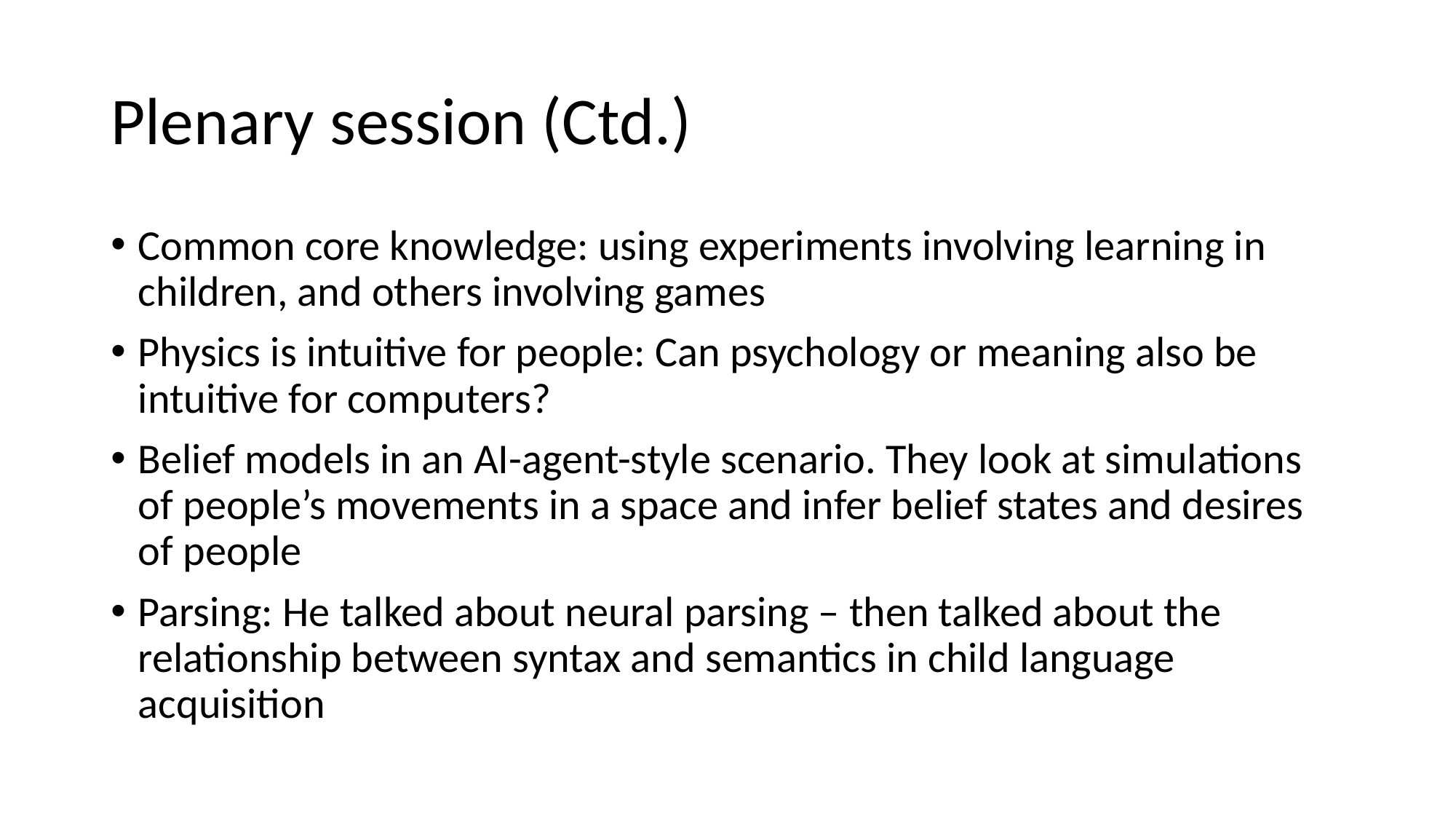

# Plenary session (Ctd.)
Common core knowledge: using experiments involving learning in children, and others involving games
Physics is intuitive for people: Can psychology or meaning also be intuitive for computers?
Belief models in an AI-agent-style scenario. They look at simulations of people’s movements in a space and infer belief states and desires of people
Parsing: He talked about neural parsing – then talked about the relationship between syntax and semantics in child language acquisition